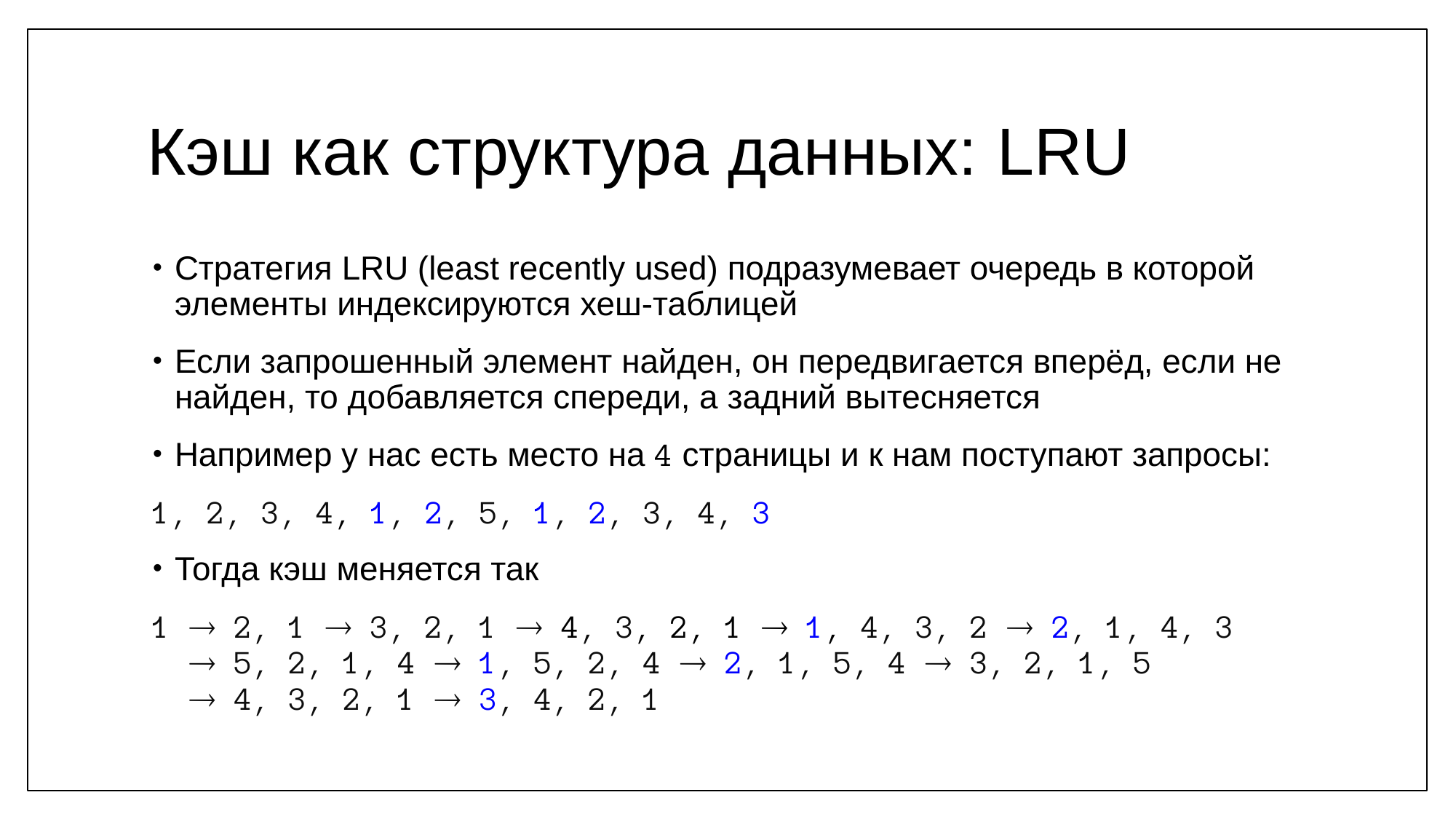

# Кэш как структура данных: LRU
Стратегия LRU (least recently used) подразумевает очередь в которой элементы индексируются хеш-таблицей
Если запрошенный элемент найден, он передвигается вперёд, если не найден, то добавляется спереди, а задний вытесняется
Например у нас есть место на 4 страницы и к нам поступают запросы:
1, 2, 3, 4, 1, 2, 5, 1, 2, 3, 4, 3
Тогда кэш меняется так
1 → 2, 1 → 3, 2, 1 → 4, 3, 2, 1 → 1, 4, 3, 2 → 2, 1, 4, 3
  → 5, 2, 1, 4 → 1, 5, 2, 4 → 2, 1, 5, 4 → 3, 2, 1, 5
  → 4, 3, 2, 1 → 3, 4, 2, 1